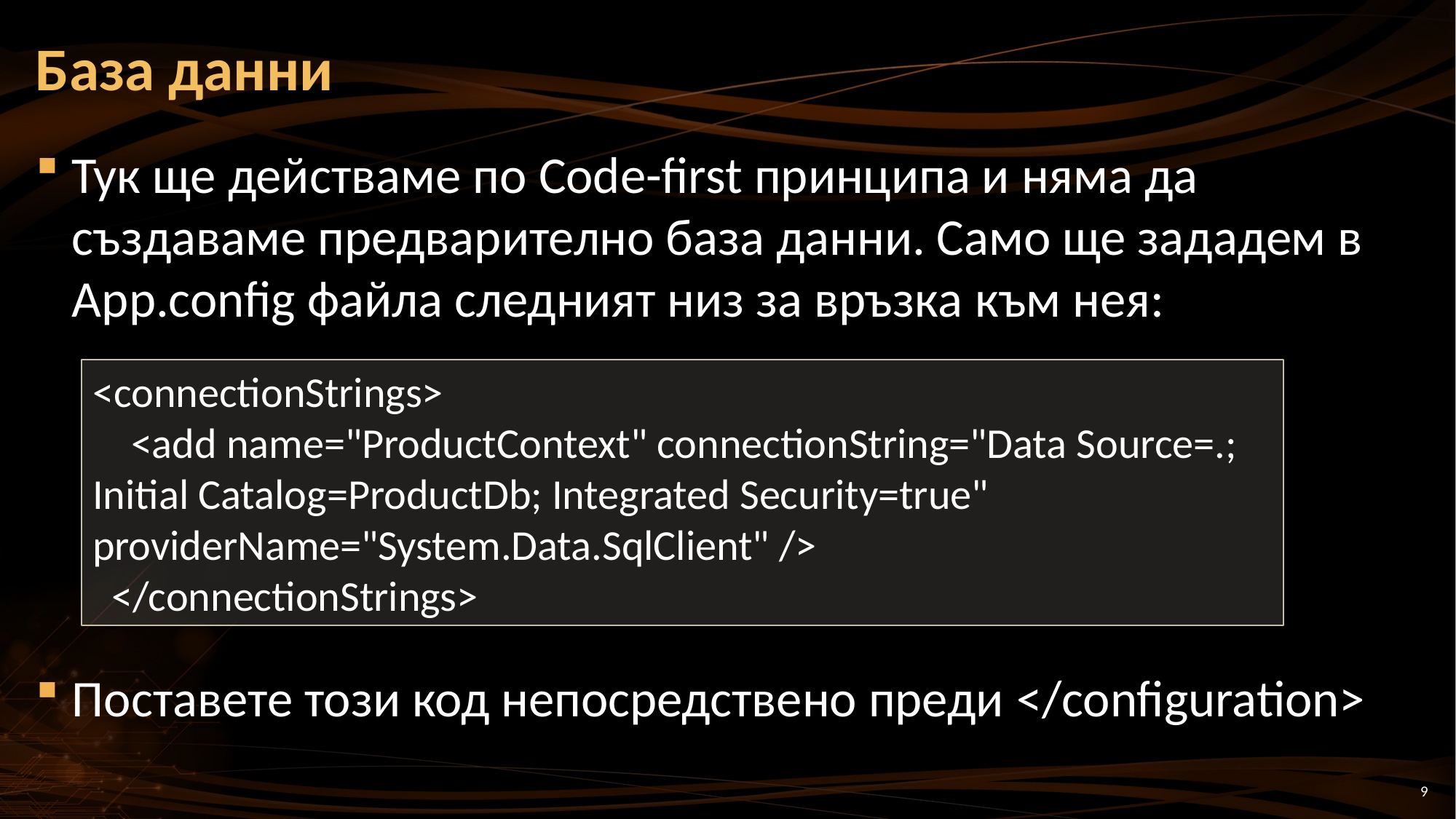

# База данни
Тук ще действаме по Code-first принципа и няма да създаваме предварително база данни. Само ще зададем в App.config файла следният низ за връзка към нея:

Поставете този код непосредствено преди </configuration>

<connectionStrings>
    <add name="ProductContext" connectionString="Data Source=.; Initial Catalog=ProductDb; Integrated Security=true" providerName="System.Data.SqlClient" />
  </connectionStrings>
9